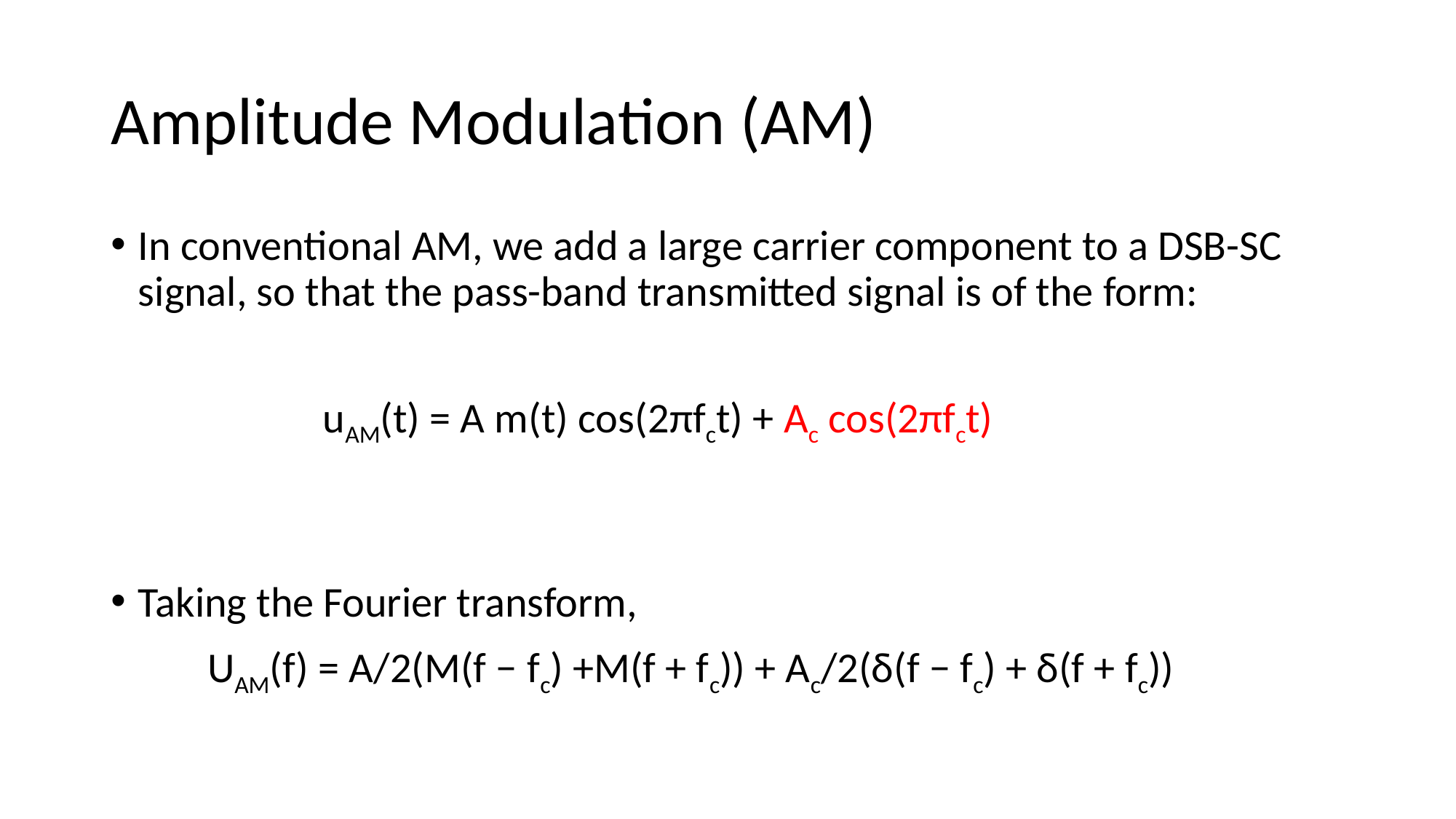

# Amplitude Modulation (AM)
In conventional AM, we add a large carrier component to a DSB-SC signal, so that the pass-band transmitted signal is of the form:

                      uAM(t) = A m(t) cos(2πfct) + Ac cos(2πfct)

Taking the Fourier transform,
          UAM(f) = A/2(M(f − fc) +M(f + fc)) + Ac/2(δ(f − fc) + δ(f + fc))